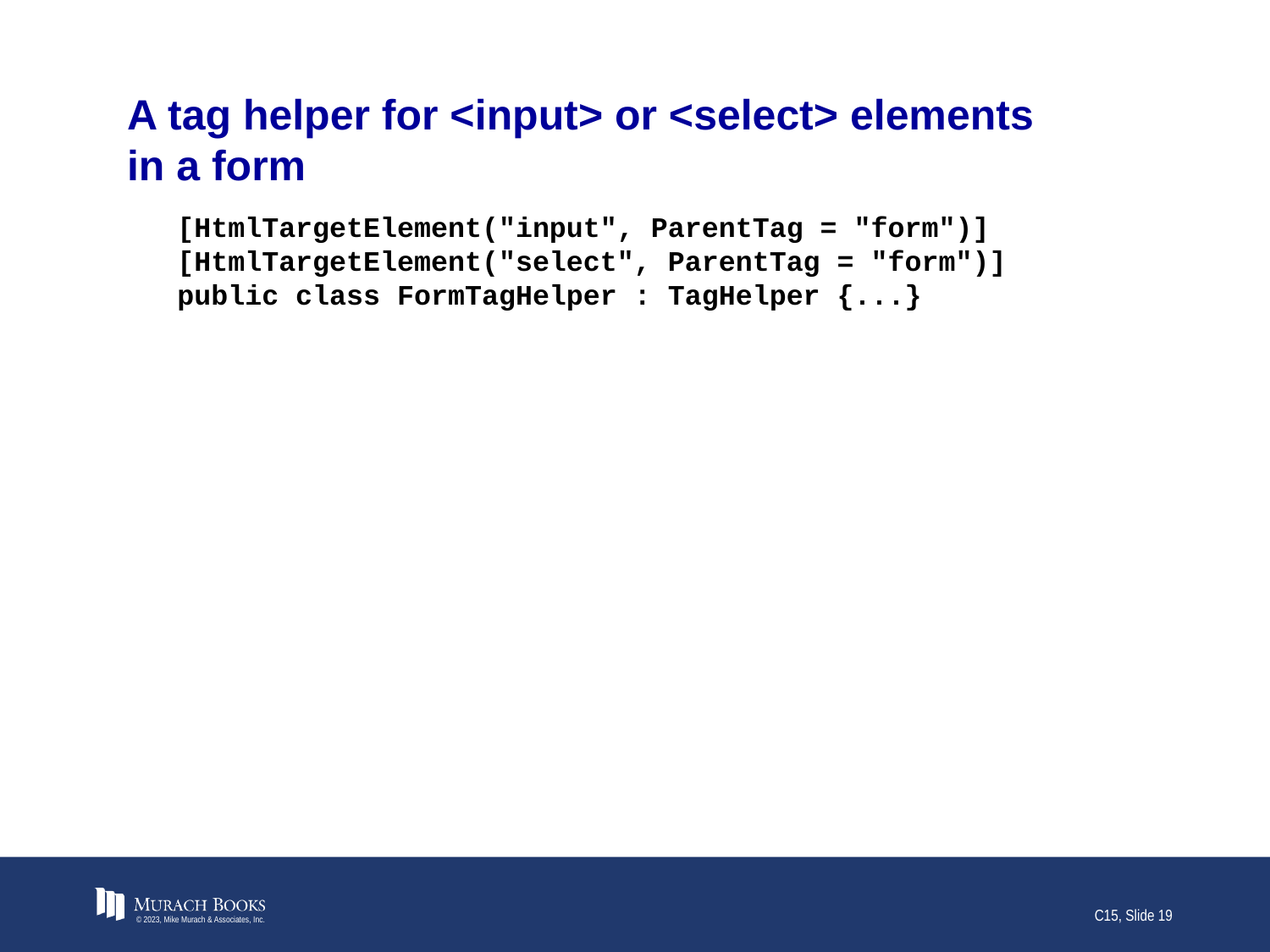

# A tag helper for <input> or <select> elements in a form
[HtmlTargetElement("input", ParentTag = "form")]
[HtmlTargetElement("select", ParentTag = "form")]
public class FormTagHelper : TagHelper {...}

© 2023, Mike Murach & Associates, Inc.

C15, Slide 19